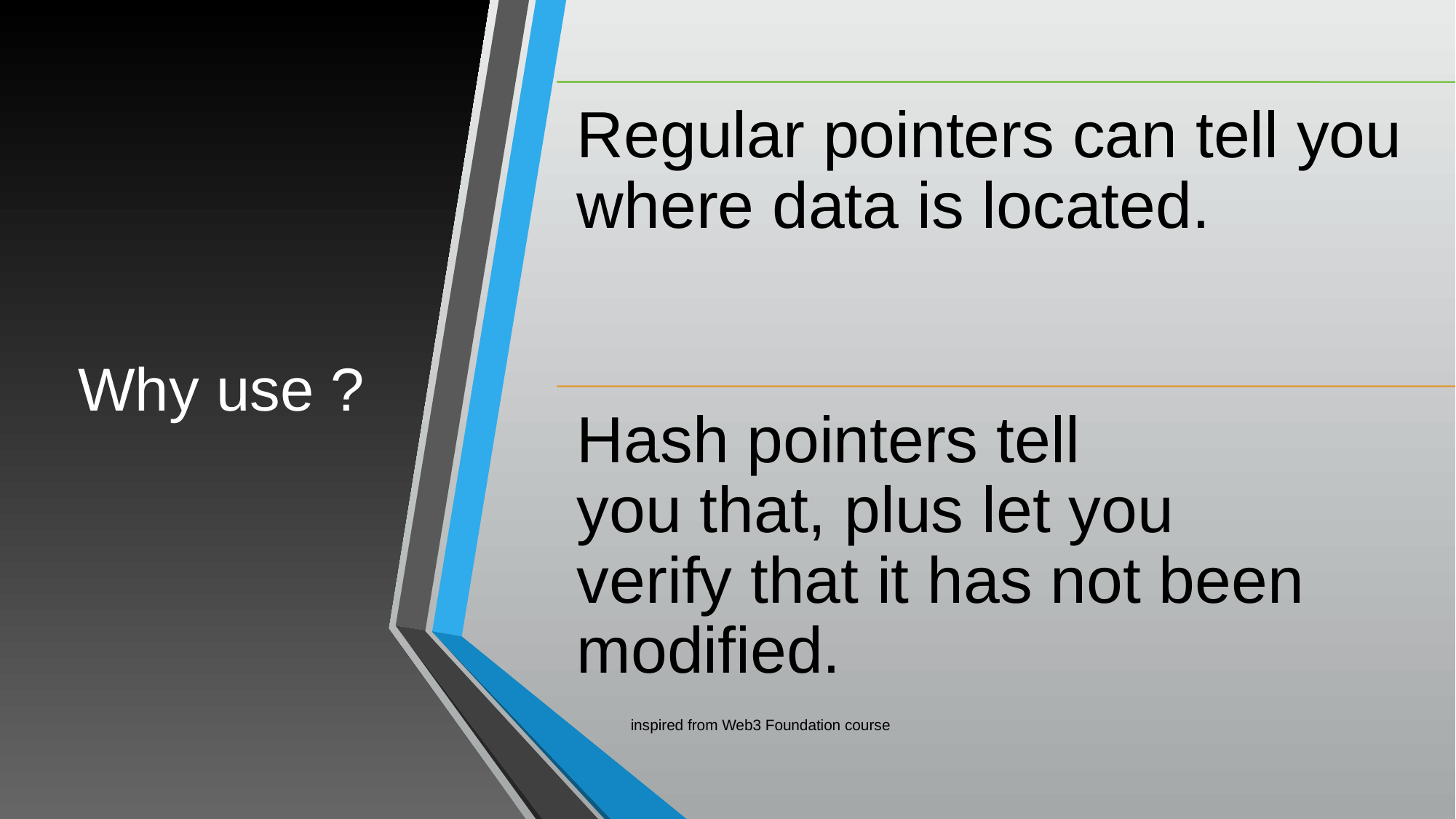

# Why use ?
Regular pointers can tell you where data is located.
Hash pointers tell you that, plus let you verify that it has not been modified.
inspired from Web3 Foundation course